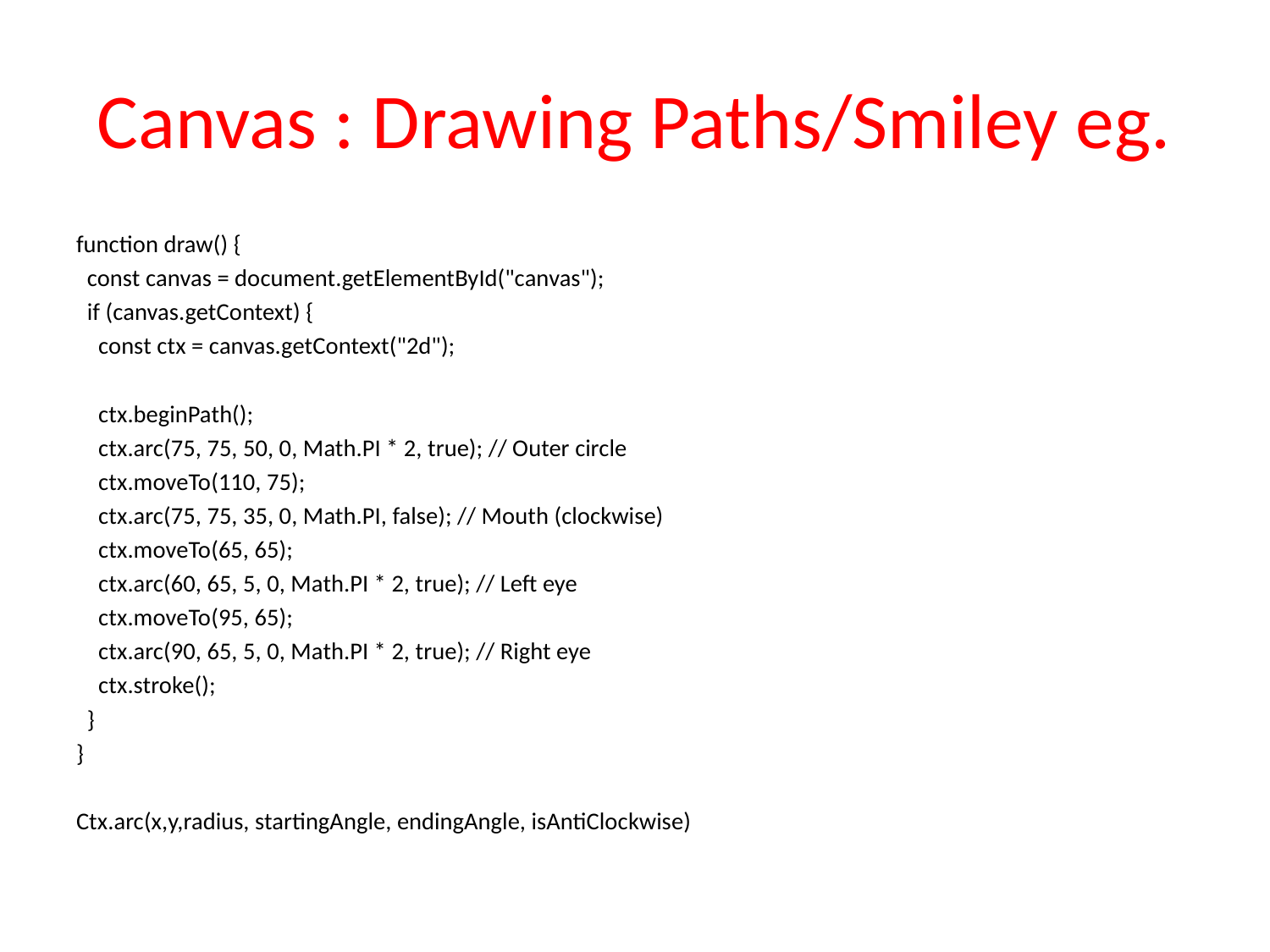

# Canvas : Drawing Paths/Smiley eg.
function draw() {
  const canvas = document.getElementById("canvas");
  if (canvas.getContext) {
    const ctx = canvas.getContext("2d");

    ctx.beginPath();
    ctx.arc(75, 75, 50, 0, Math.PI * 2, true); // Outer circle
    ctx.moveTo(110, 75);
    ctx.arc(75, 75, 35, 0, Math.PI, false); // Mouth (clockwise)
    ctx.moveTo(65, 65);
    ctx.arc(60, 65, 5, 0, Math.PI * 2, true); // Left eye
    ctx.moveTo(95, 65);
    ctx.arc(90, 65, 5, 0, Math.PI * 2, true); // Right eye
    ctx.stroke();
  }
}

Ctx.arc(x,y,radius, startingAngle, endingAngle, isAntiClockwise)